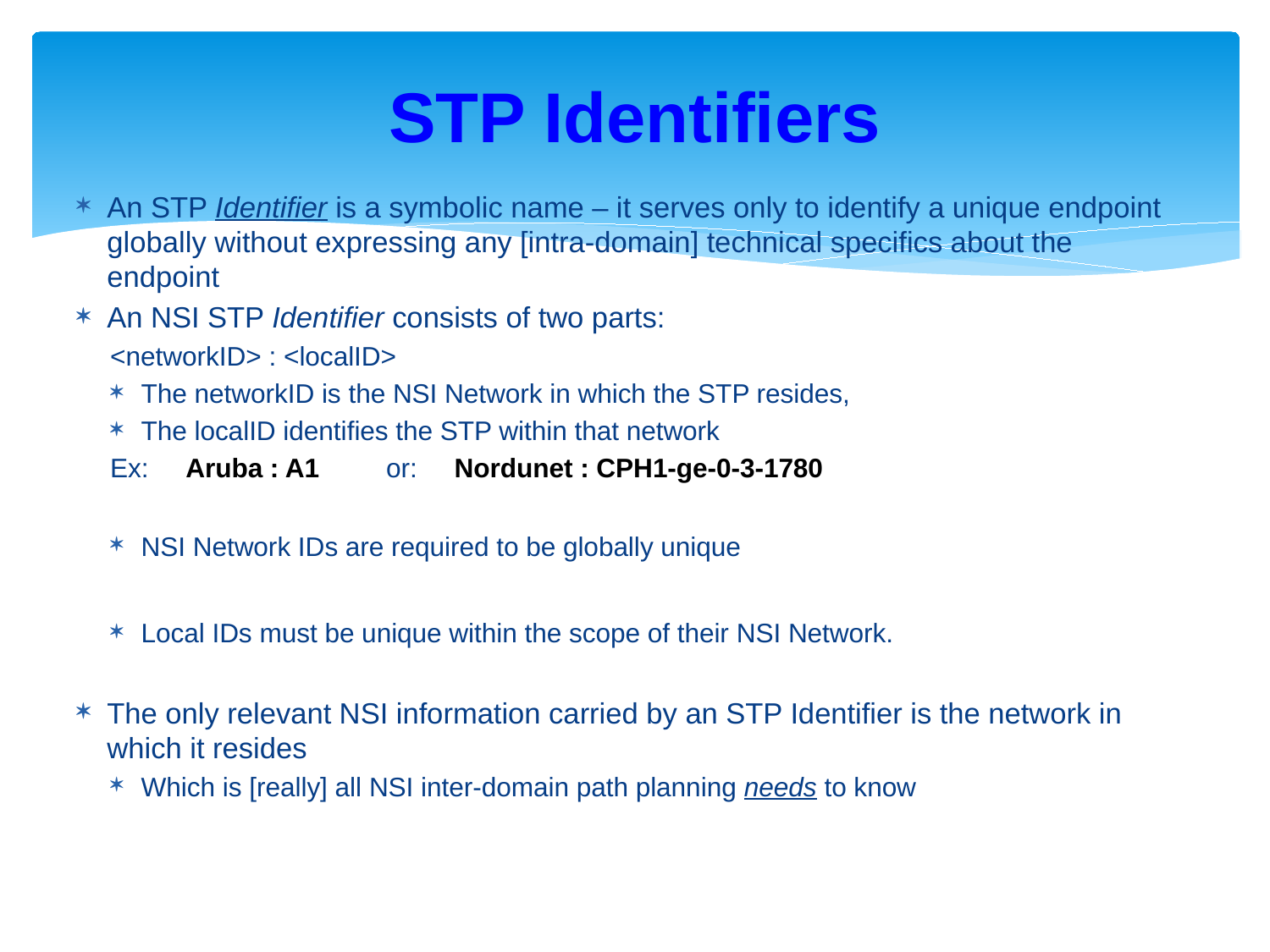

# STP Identifiers
An STP Identifier is a symbolic name – it serves only to identify a unique endpoint globally without expressing any [intra-domain] technical specifics about the endpoint
An NSI STP Identifier consists of two parts:
		<networkID> : <localID>
The networkID is the NSI Network in which the STP resides,
The localID identifies the STP within that network
Ex:     Aruba : A1         or:     Nordunet : CPH1-ge-0-3-1780

NSI Network IDs are required to be globally unique

Local IDs must be unique within the scope of their NSI Network.

The only relevant NSI information carried by an STP Identifier is the network in which it resides
Which is [really] all NSI inter-domain path planning needs to know